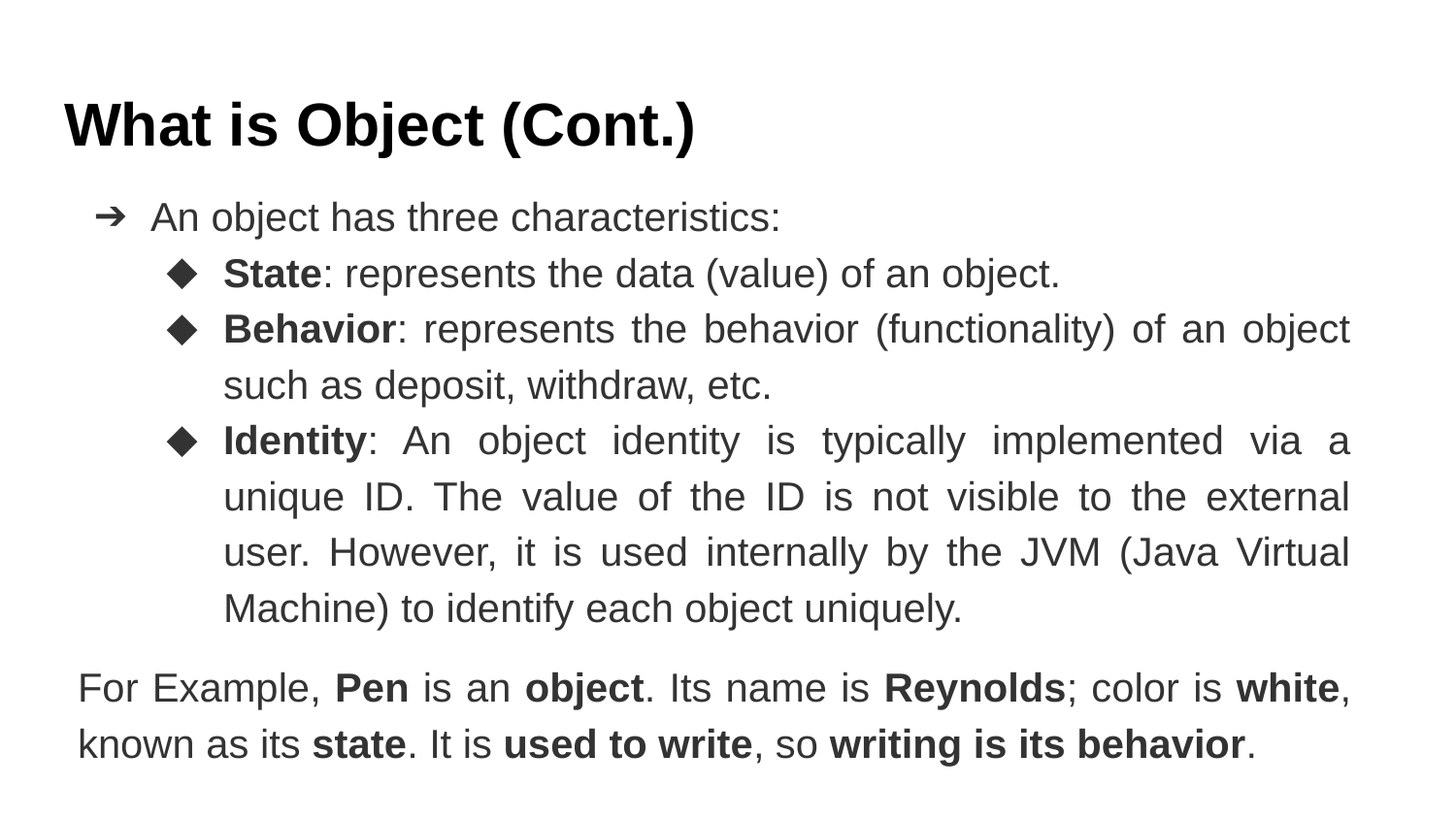

# What is Object (Cont.)

An object has three characteristics:
State: represents the data (value) of an object.
Behavior: represents the behavior (functionality) of an object such as deposit, withdraw, etc.
Identity: An object identity is typically implemented via a unique ID. The value of the ID is not visible to the external user. However, it is used internally by the JVM (Java Virtual Machine) to identify each object uniquely.
For Example, Pen is an object. Its name is Reynolds; color is white, known as its state. It is used to write, so writing is its behavior.